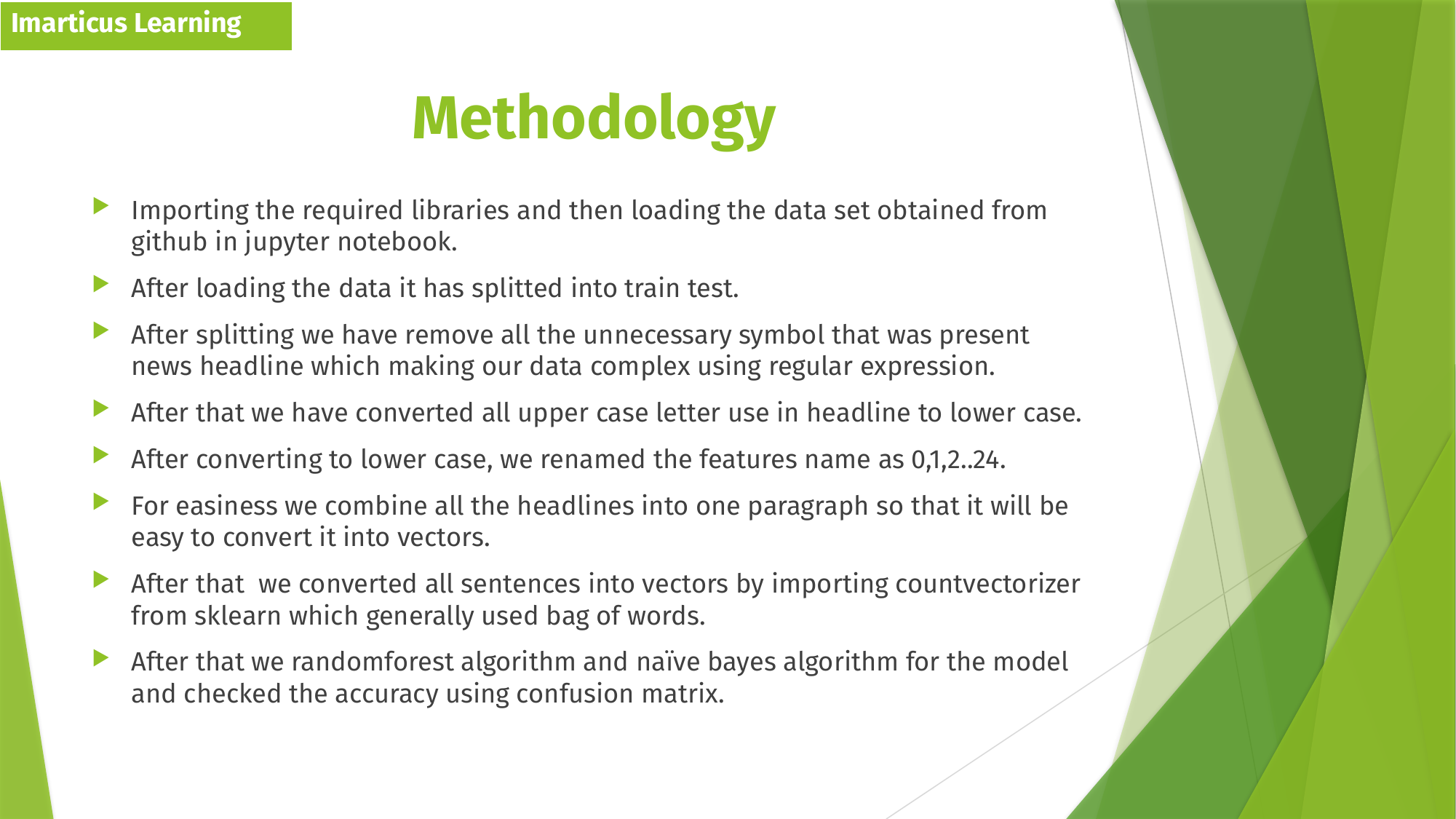

| Imarticus Learning |
| --- |
# Methodology
Importing the required libraries and then loading the data set obtained from github in jupyter notebook.
After loading the data it has splitted into train test.
After splitting we have remove all the unnecessary symbol that was present news headline which making our data complex using regular expression.
After that we have converted all upper case letter use in headline to lower case.
After converting to lower case, we renamed the features name as 0,1,2..24.
For easiness we combine all the headlines into one paragraph so that it will be easy to convert it into vectors.
After that  we converted all sentences into vectors by importing countvectorizer from sklearn which generally used bag of words.
After that we randomforest algorithm and naïve bayes algorithm for the model and checked the accuracy using confusion matrix.